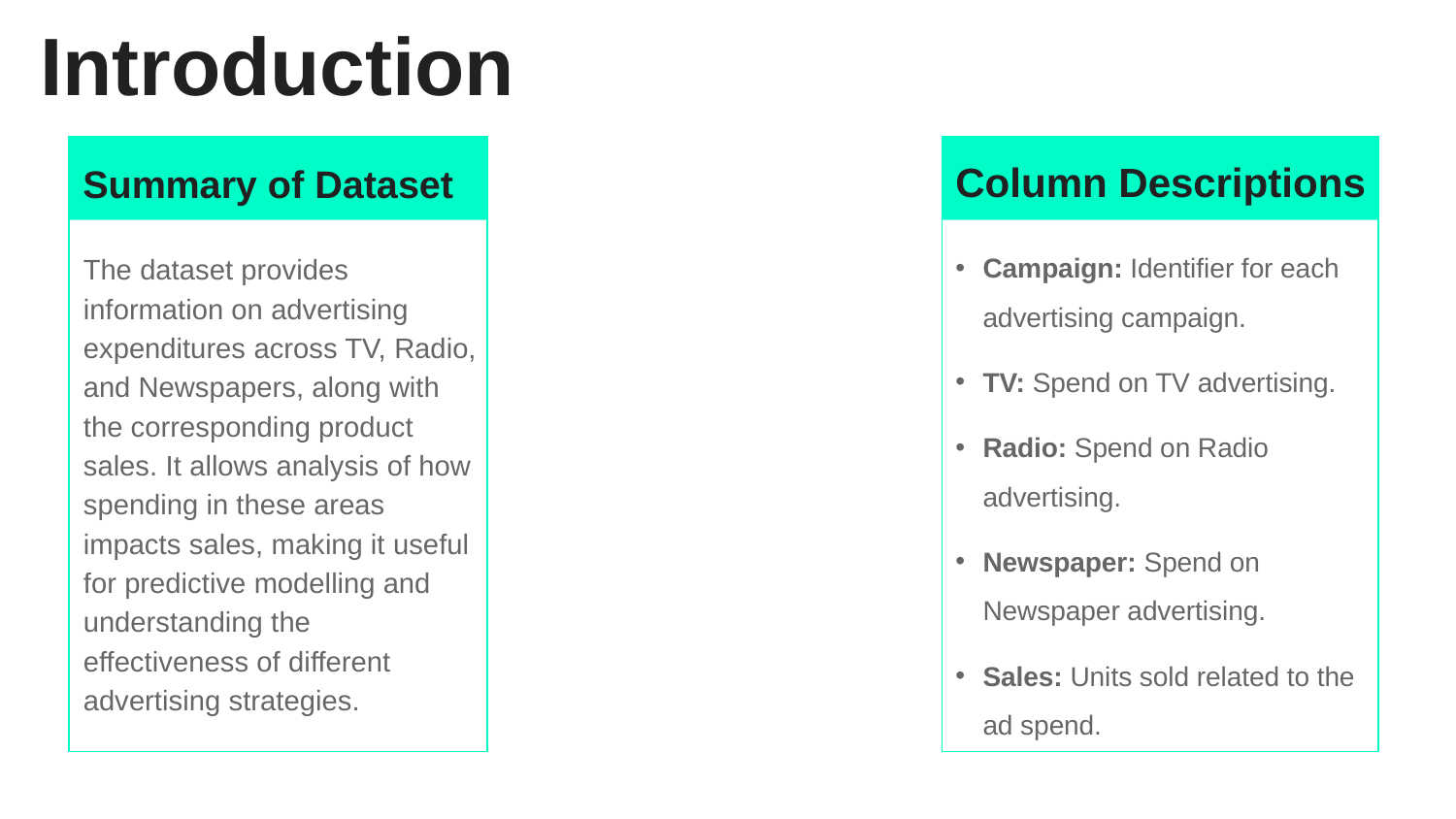

# Introduction

Column Descriptions

Summary of Dataset
Campaign: Identifier for each advertising campaign.
TV: Spend on TV advertising.
Radio: Spend on Radio advertising.
Newspaper: Spend on Newspaper advertising.
Sales: Units sold related to the ad spend.
The dataset provides information on advertising expenditures across TV, Radio, and Newspapers, along with the corresponding product sales. It allows analysis of how spending in these areas impacts sales, making it useful for predictive modelling and understanding the effectiveness of different advertising strategies.